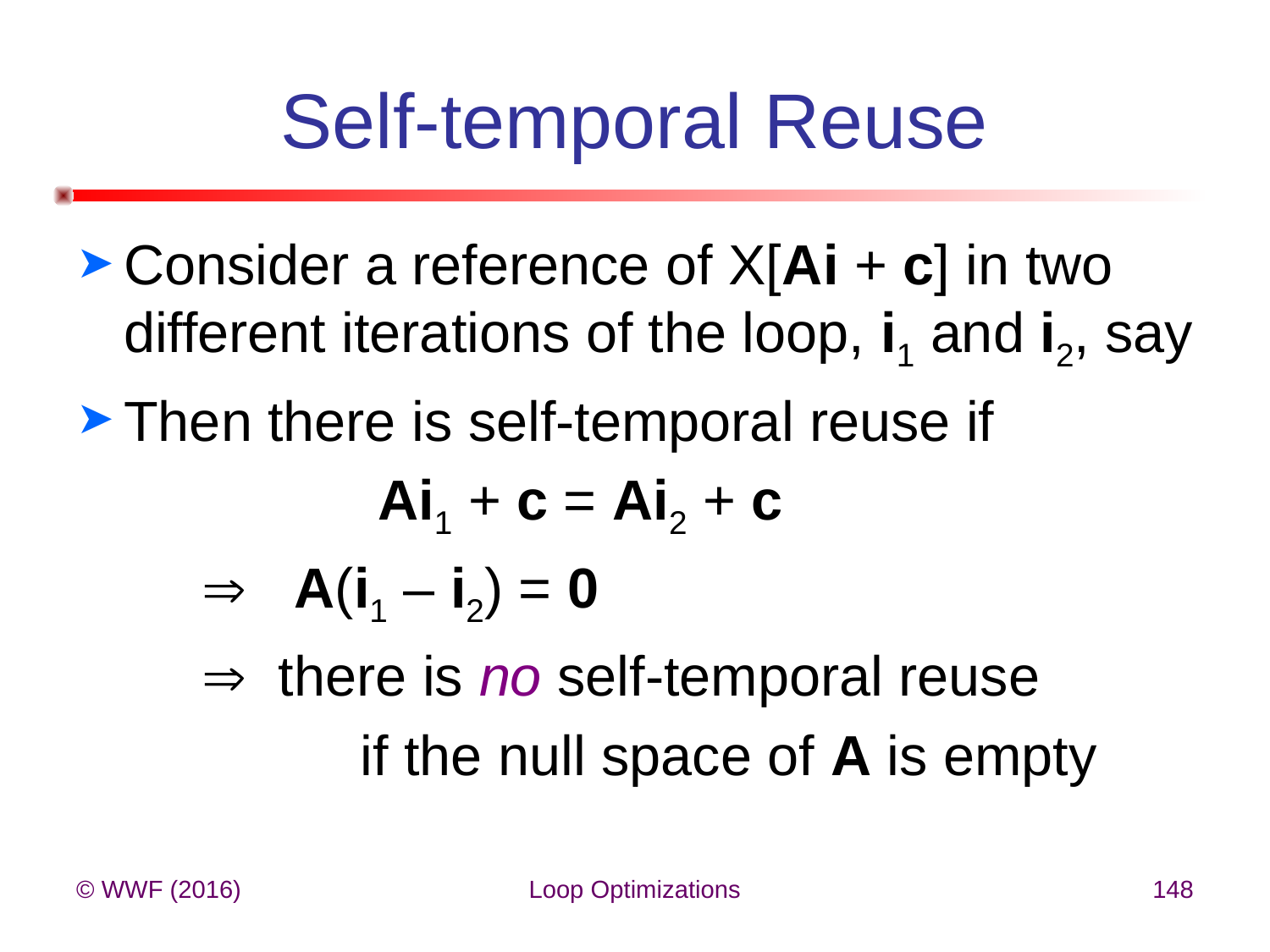

# Self-temporal Reuse
Consider a reference of X[Ai + c] in two different iterations of the loop, i1 and i2, say
Then there is self-temporal reuse if
			Ai1 + c = Ai2 + c
	     ⇒   A(i1 – i2) = 0
	     ⇒  there is no self-temporal reuse
		       if the null space of A is empty
© WWF (2016)
Loop Optimizations
148